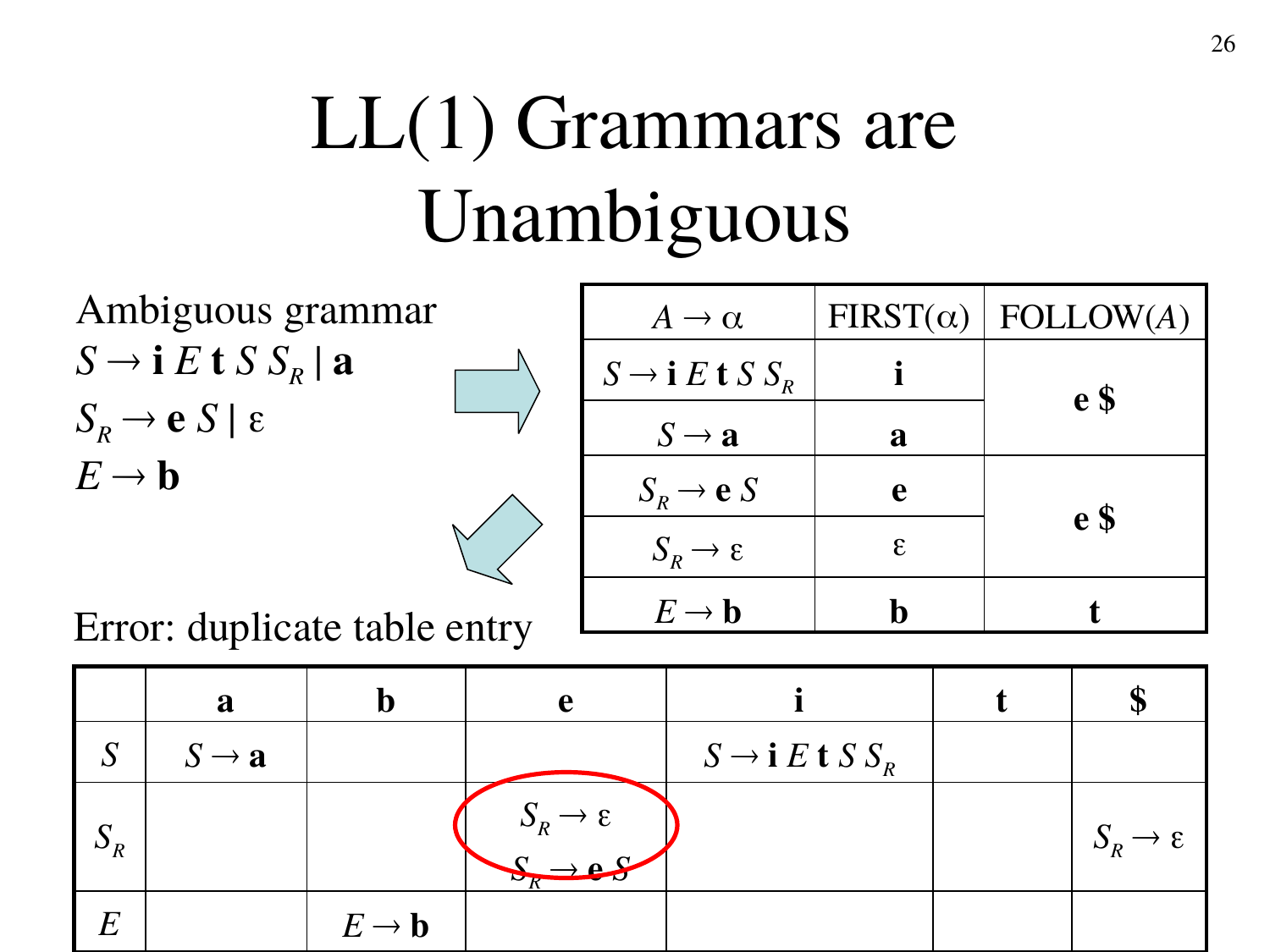

26
# LL(1) Grammars are Unambiguous
Ambiguous grammar
S → i E t S SR | a
SR → e S | ε
E → b
| A → α | FIRST(α) | FOLLOW(A) |
| --- | --- | --- |
| S → i E t S SR | i | e $ |
| S → a | a |  |
| SR → e S | e | e $ |
| SR → ε | ε |  |
| E → b | b | t |

Error: duplicate table entry
|  | a | b | e | i | t | $ |
| --- | --- | --- | --- | --- | --- | --- |
| S | S → a |  |  | S → i E t S SR |  |  |
| SR |  |  | SR → ε SR → e S |  |  | SR → ε |
| E |  | E → b |  |  |  |  |